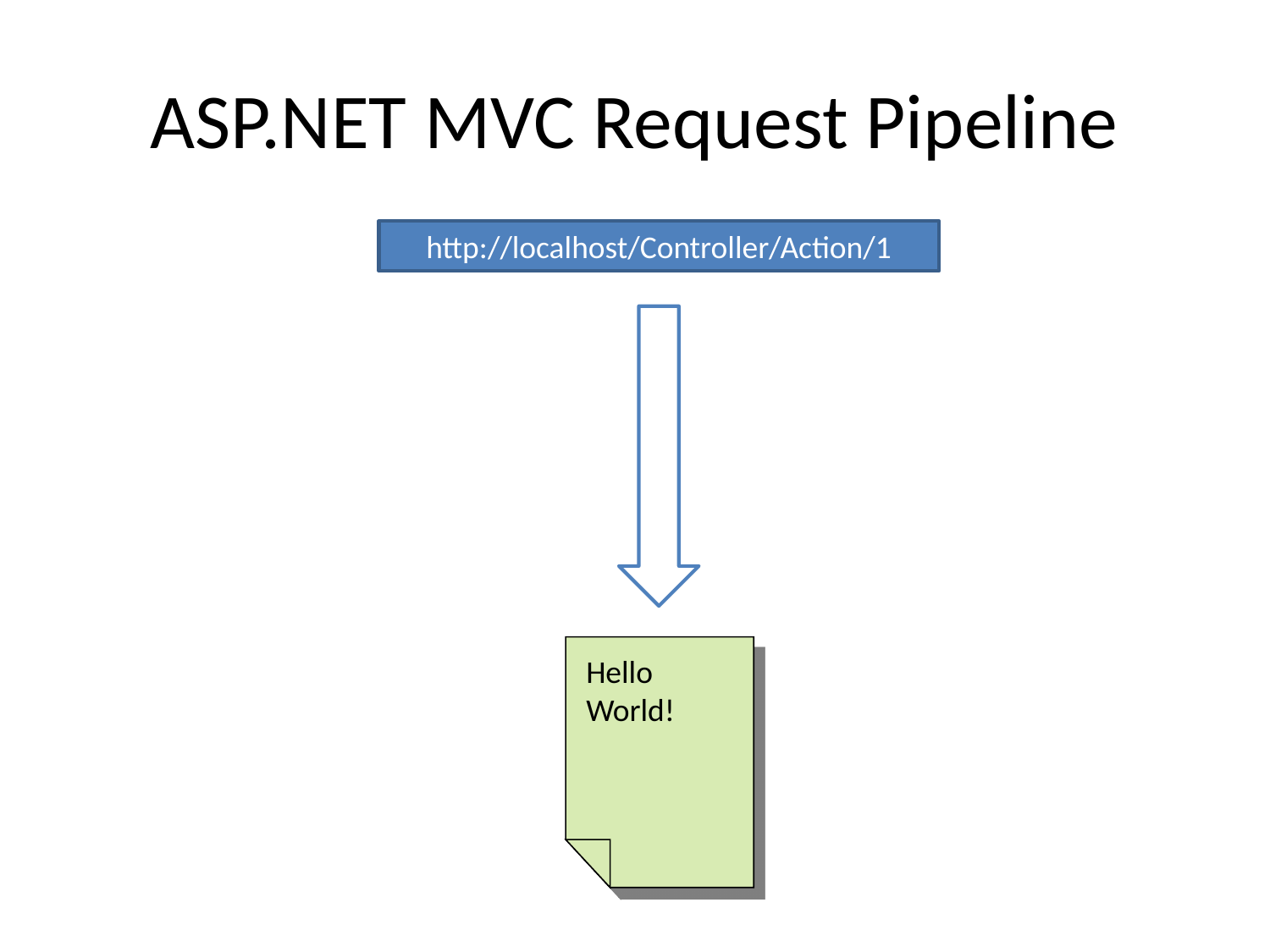

# ASP.NET MVC Request Pipeline
http://localhost/Controller/Action/1

Hello World!